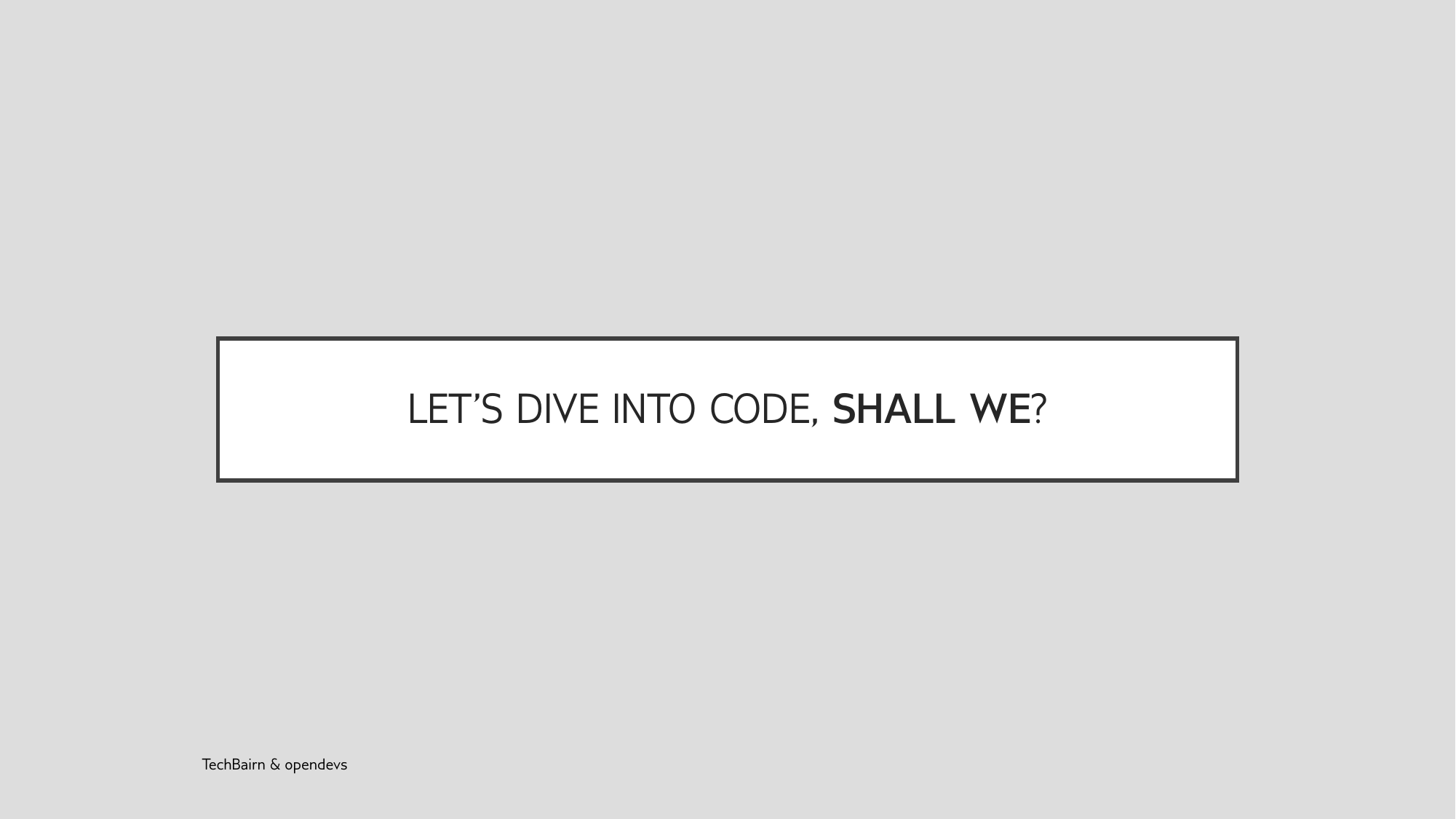

# LET’S DIVE INTO CODE, SHALL WE?
TechBairn & opendevs